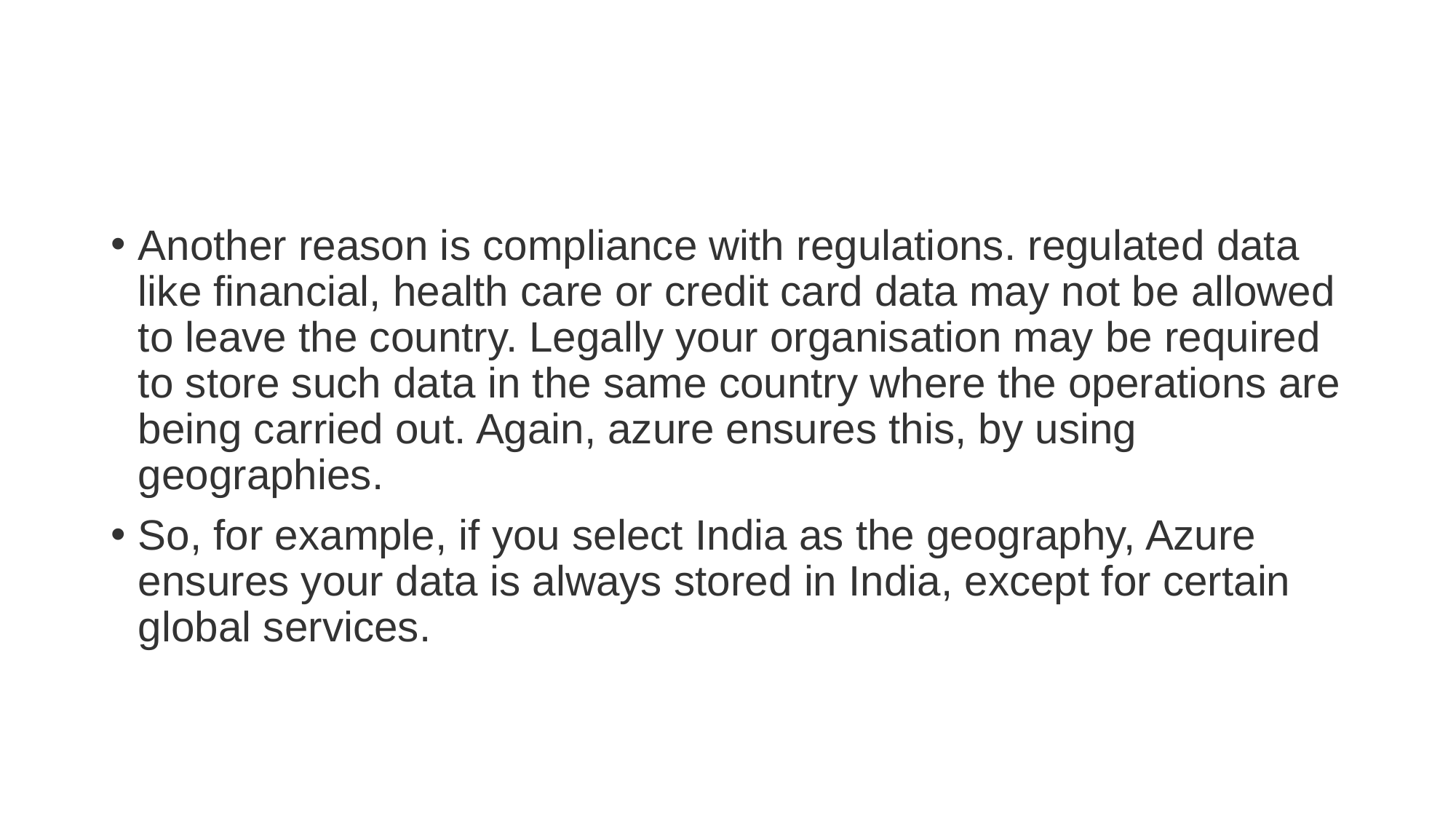

#
Another reason is compliance with regulations. regulated data like financial, health care or credit card data may not be allowed to leave the country. Legally your organisation may be required to store such data in the same country where the operations are being carried out. Again, azure ensures this, by using geographies.
So, for example, if you select India as the geography, Azure ensures your data is always stored in India, except for certain global services.